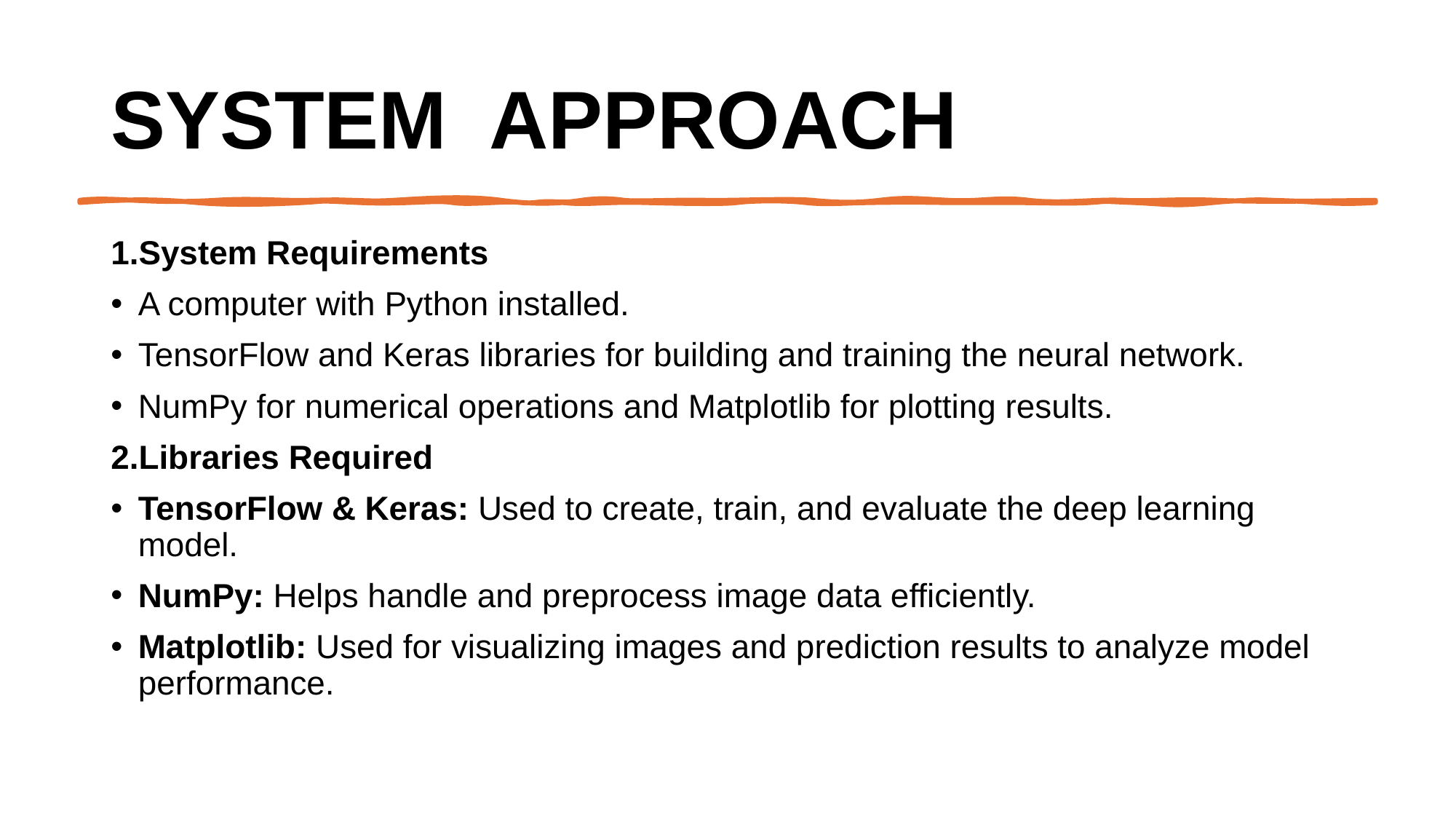

# System  Approach

System Requirements
A computer with Python installed.
TensorFlow and Keras libraries for building and training the neural network.
NumPy for numerical operations and Matplotlib for plotting results.
Libraries Required
TensorFlow & Keras: Used to create, train, and evaluate the deep learning model.
NumPy: Helps handle and preprocess image data efficiently.
Matplotlib: Used for visualizing images and prediction results to analyze model performance.